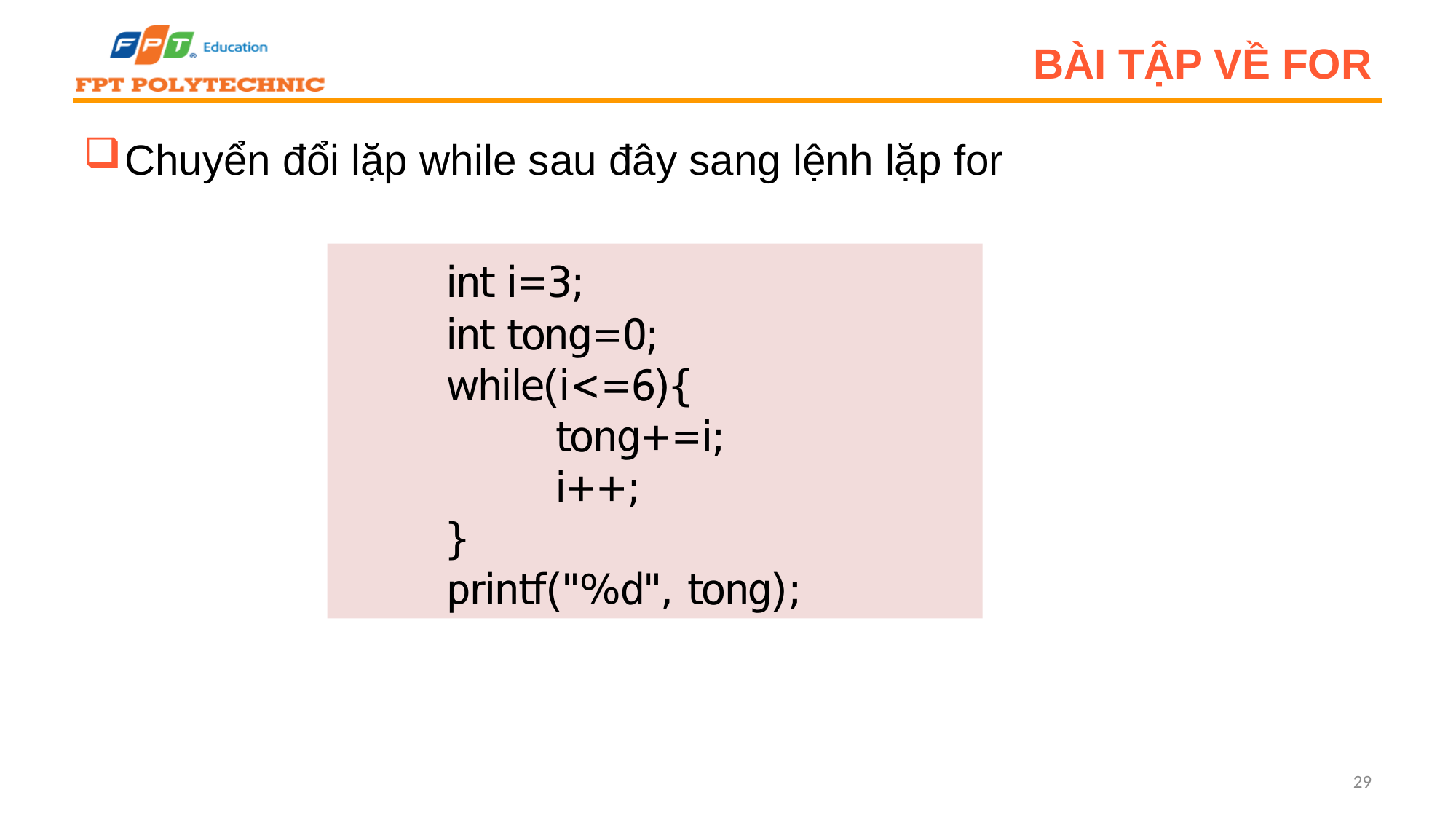

# Bài tập về for
Chuyển đổi lặp while sau đây sang lệnh lặp for
	int i=3;
	int tong=0;
	while(i<=6){
		tong+=i;
		i++;
	}
	printf("%d", tong);
29